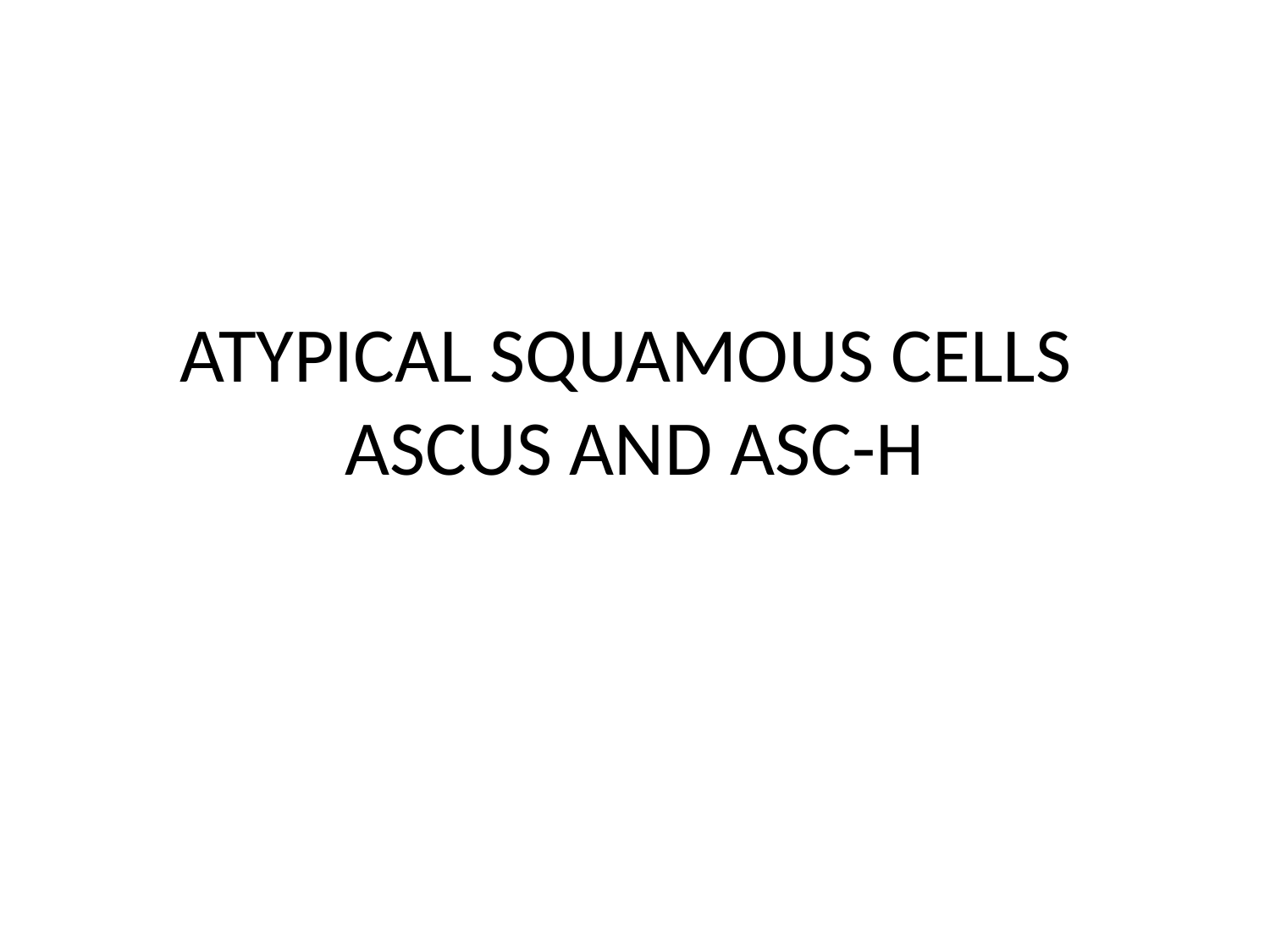

# ATYPICAL SQUAMOUS CELLS ASCUS AND ASC-H